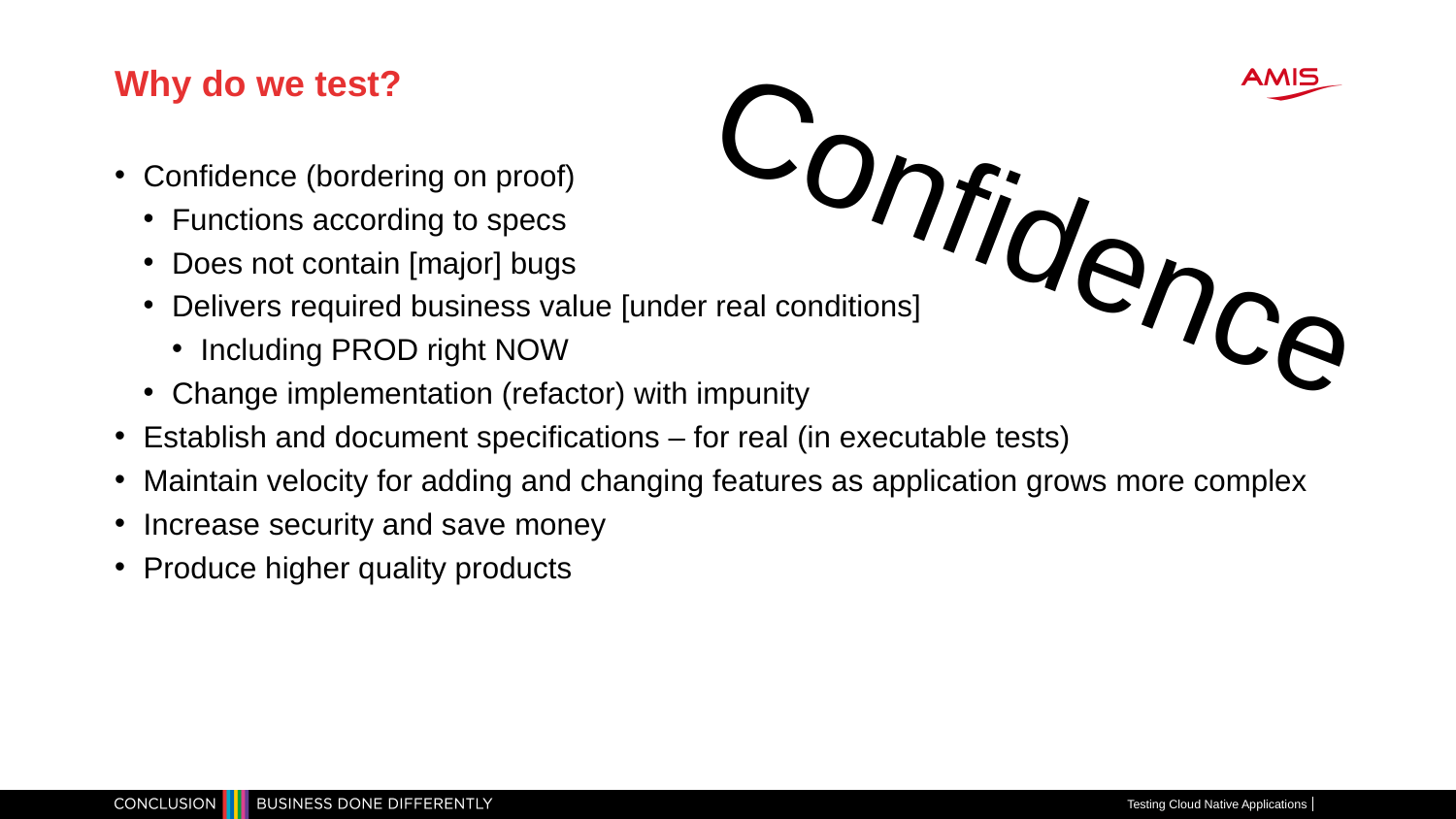

# Why do we test?
Confidence (bordering on proof)
Functions according to specs
Does not contain [major] bugs
Delivers required business value [under real conditions]
Including PROD right NOW
Change implementation (refactor) with impunity
Establish and document specifications – for real (in executable tests)
Maintain velocity for adding and changing features as application grows more complex
Increase security and save money
Produce higher quality products
Confidence
Testing Cloud Native Applications